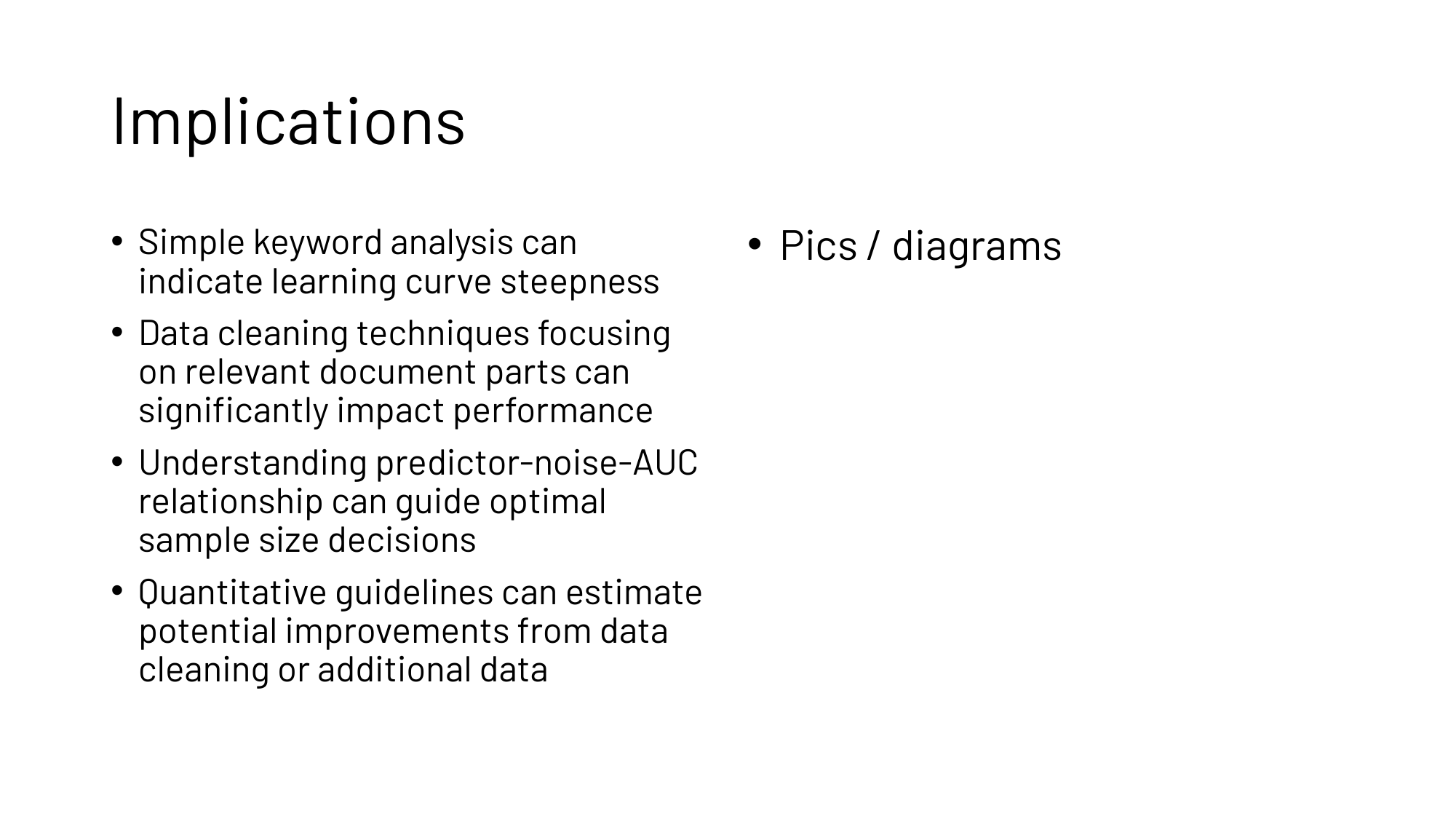

# Implications
Simple keyword analysis can indicate learning curve steepness
Data cleaning techniques focusing on relevant document parts can significantly impact performance
Understanding predictor-noise-AUC relationship can guide optimal sample size decisions
Quantitative guidelines can estimate potential improvements from data cleaning or additional data
Pics / diagrams